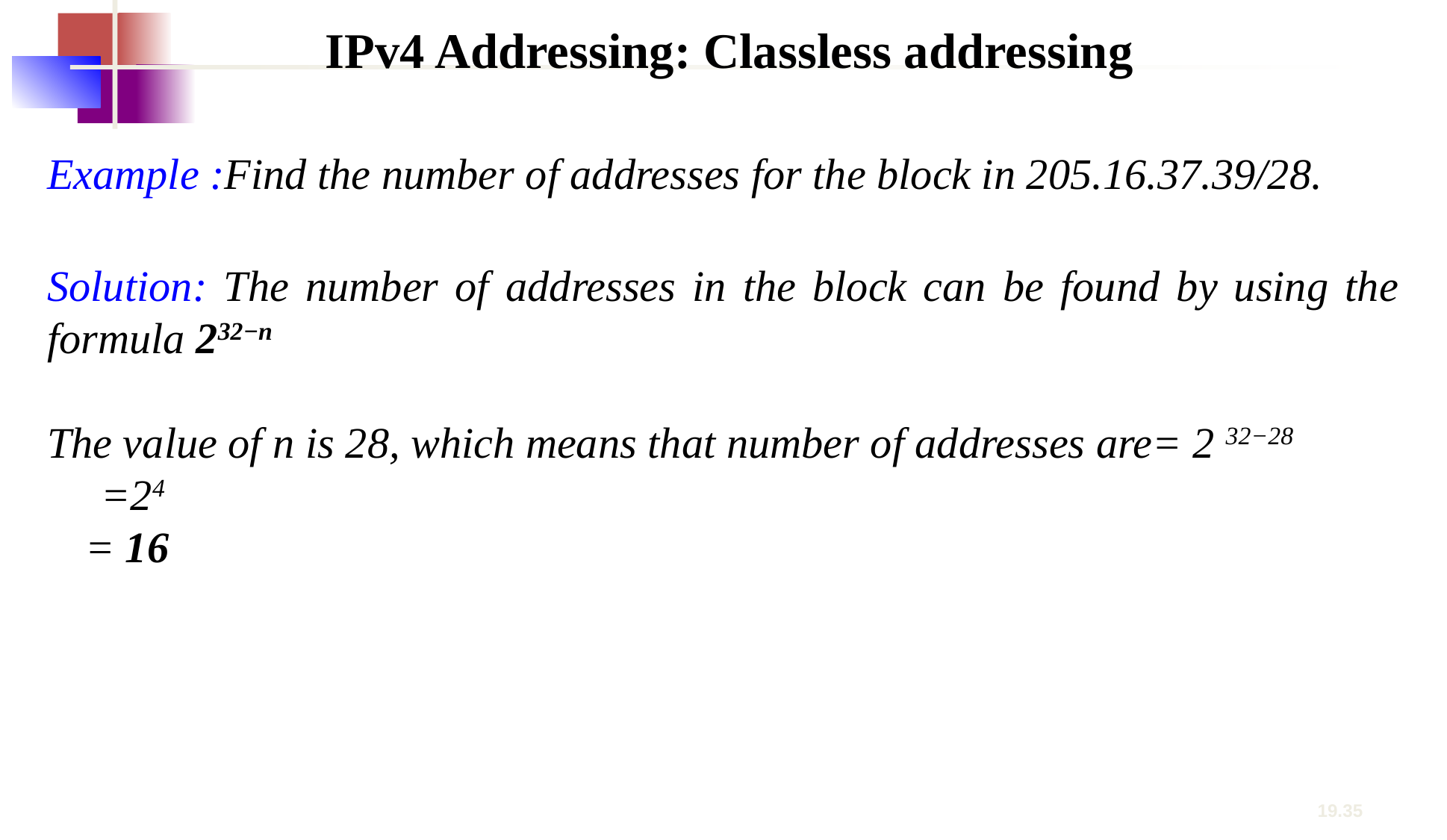

IPv4 Addressing: Classless addressing

Example :Find the number of addresses for the block in 205.16.37.39/28.
Solution: The number of addresses in the block can be found by using the formula 232−n

The value of n is 28, which means that number of addresses are= 2 32−28
     =24
      = 16
19.35